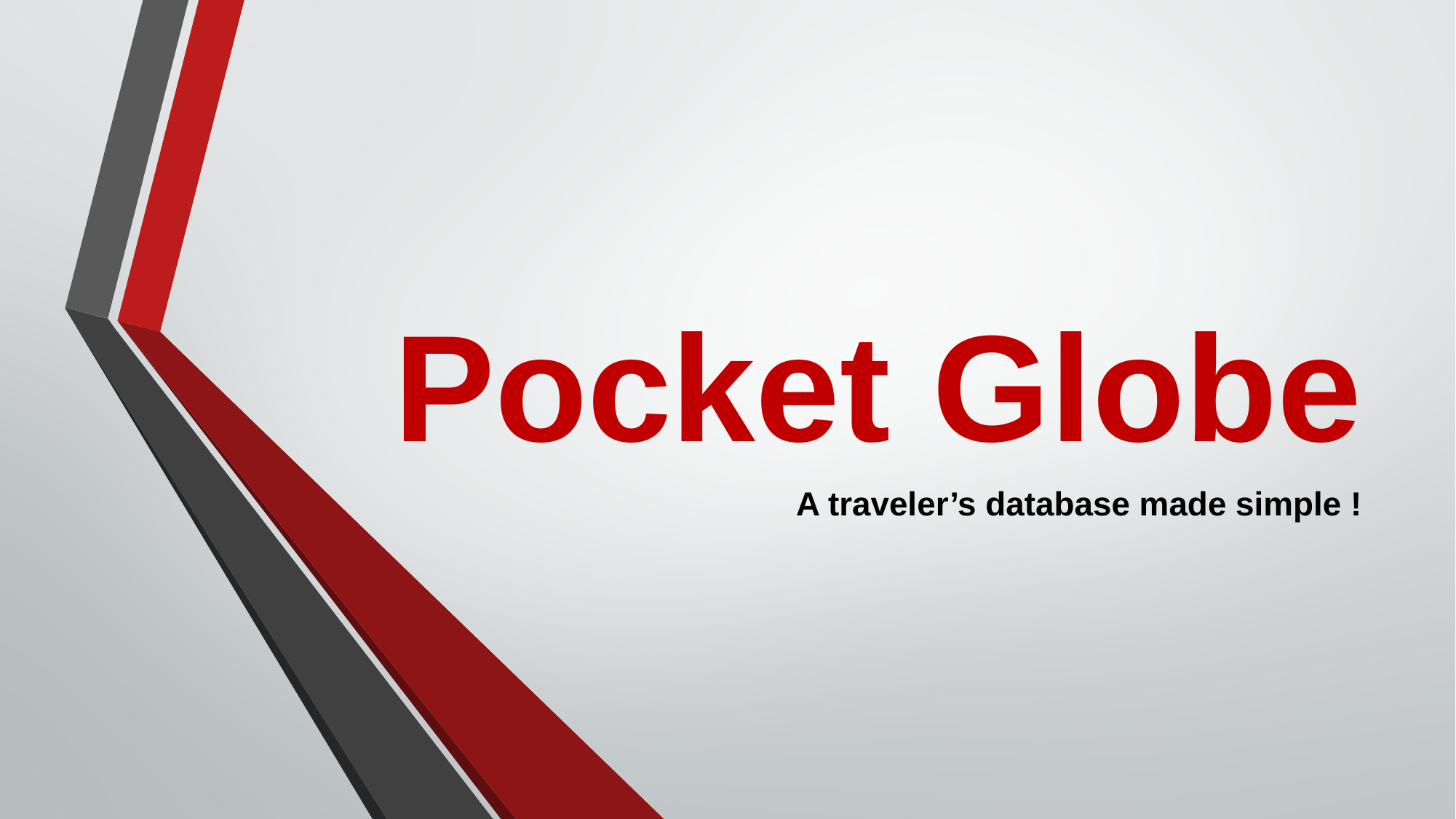

# Pocket Globe
A traveler’s database made simple !